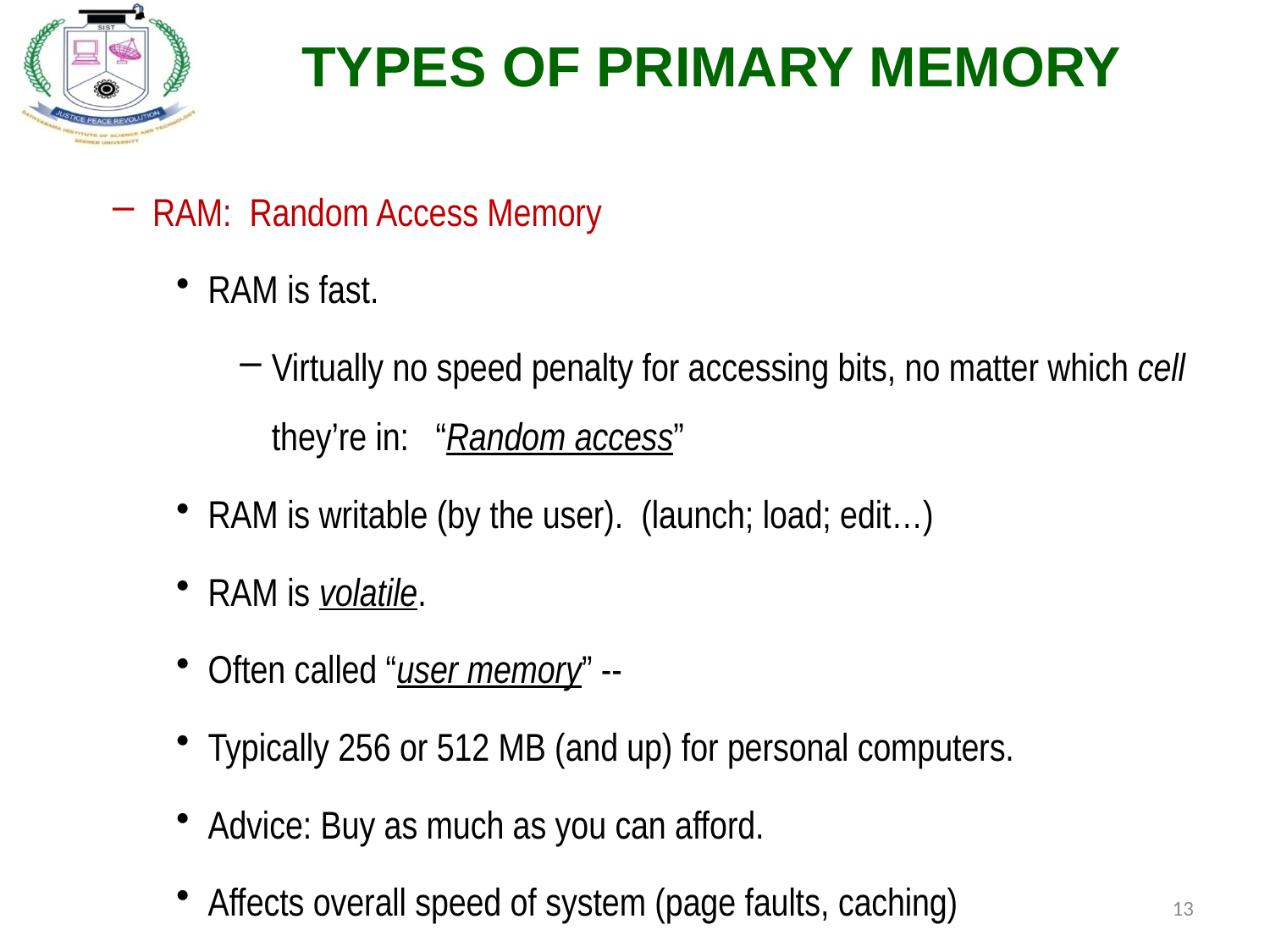

TYPES OF PRIMARY MEMORY
RAM:  Random Access Memory
RAM is fast.
Virtually no speed penalty for accessing bits, no matter which cell they’re in:   “Random access”
RAM is writable (by the user).  (launch; load; edit…)
RAM is volatile.
Often called “user memory” --
Typically 256 or 512 MB (and up) for personal computers.
Advice: Buy as much as you can afford.
Affects overall speed of system (page faults, caching)
13